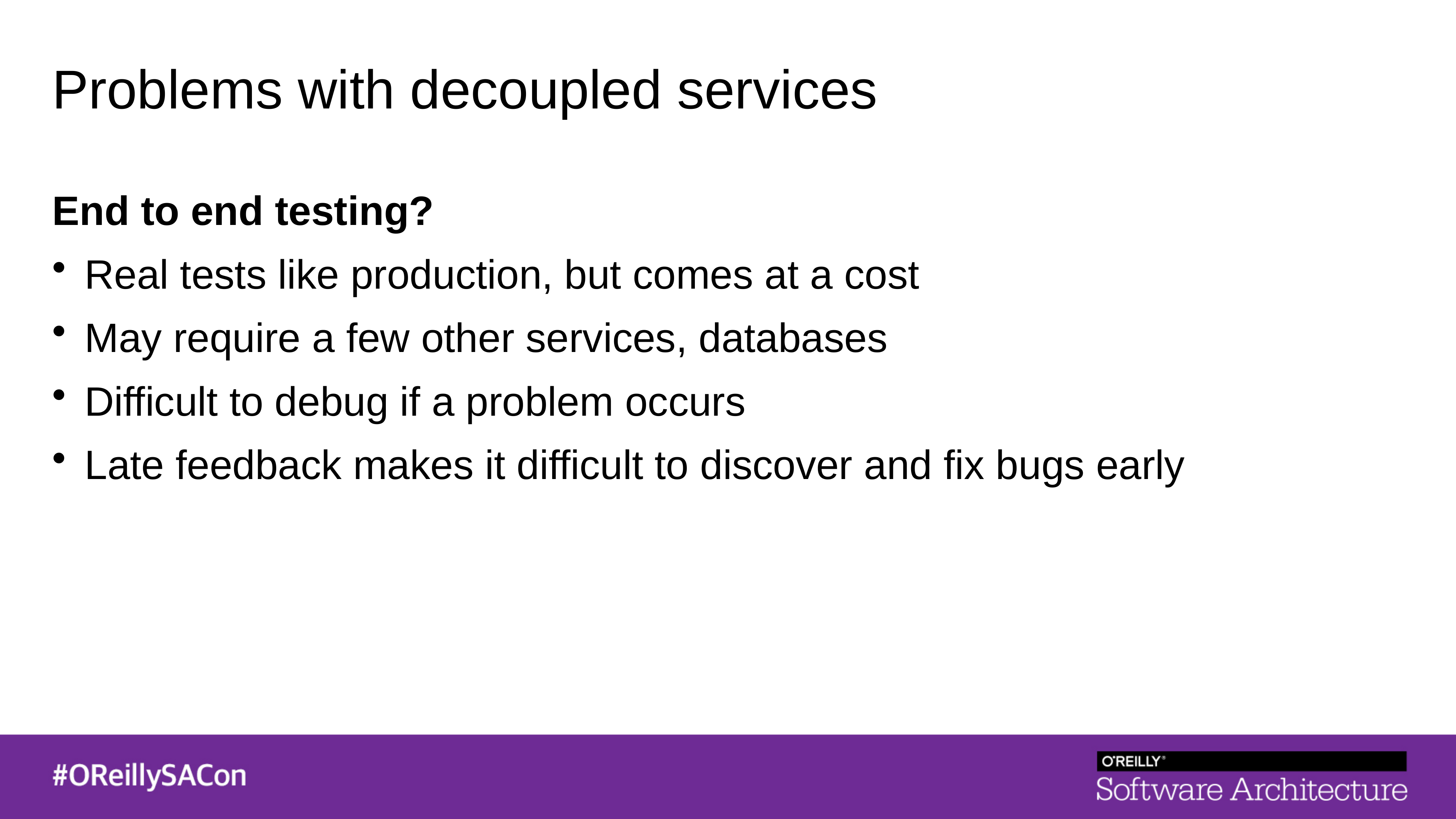

Problems with decoupled services
End to end testing?
Real tests like production, but comes at a cost
May require a few other services, databases
Difficult to debug if a problem occurs
Late feedback makes it difficult to discover and fix bugs early